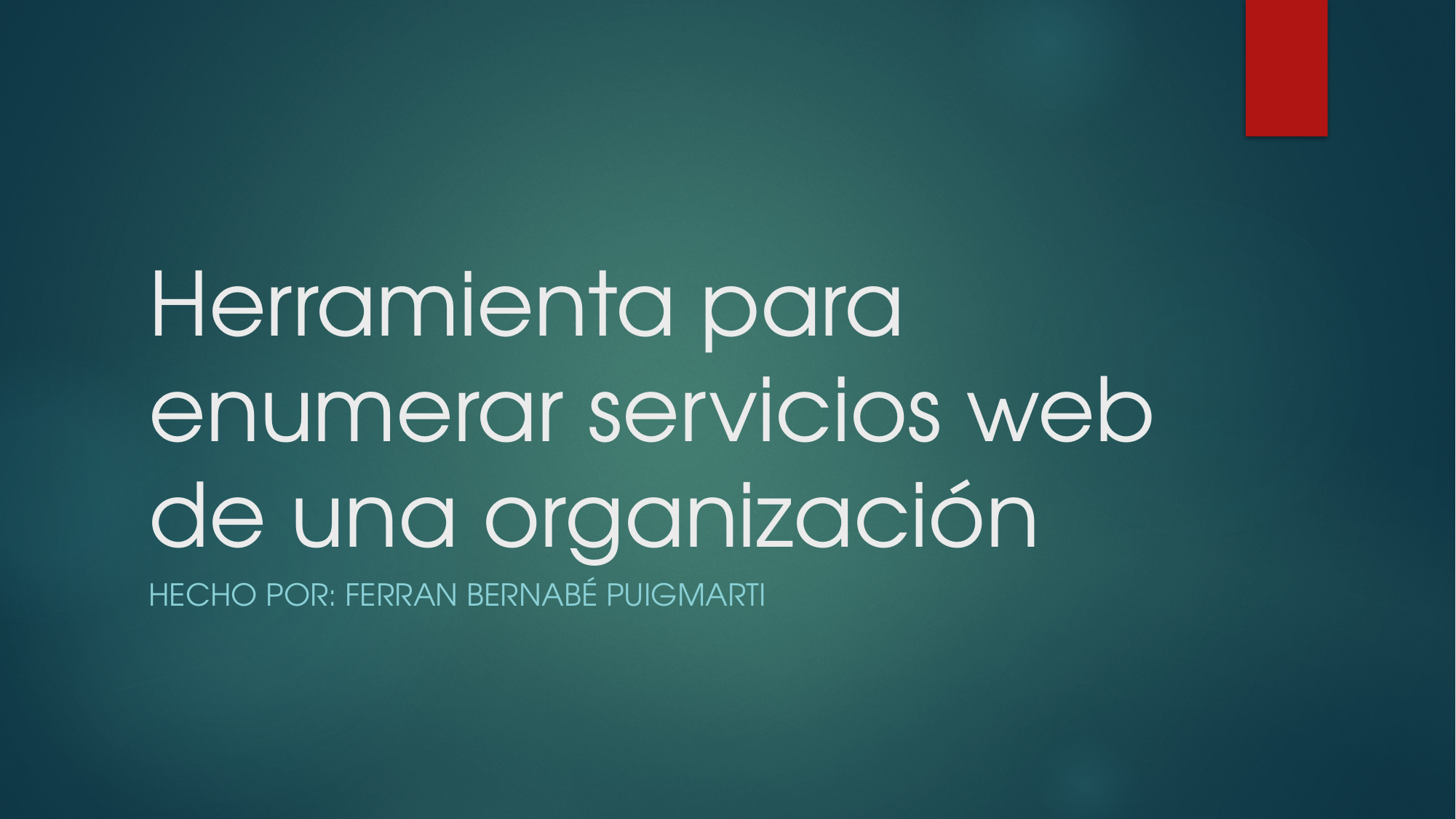

# Herramienta para enumerar servicios web de una organización
Hecho por: Ferran Bernabé Puigmarti